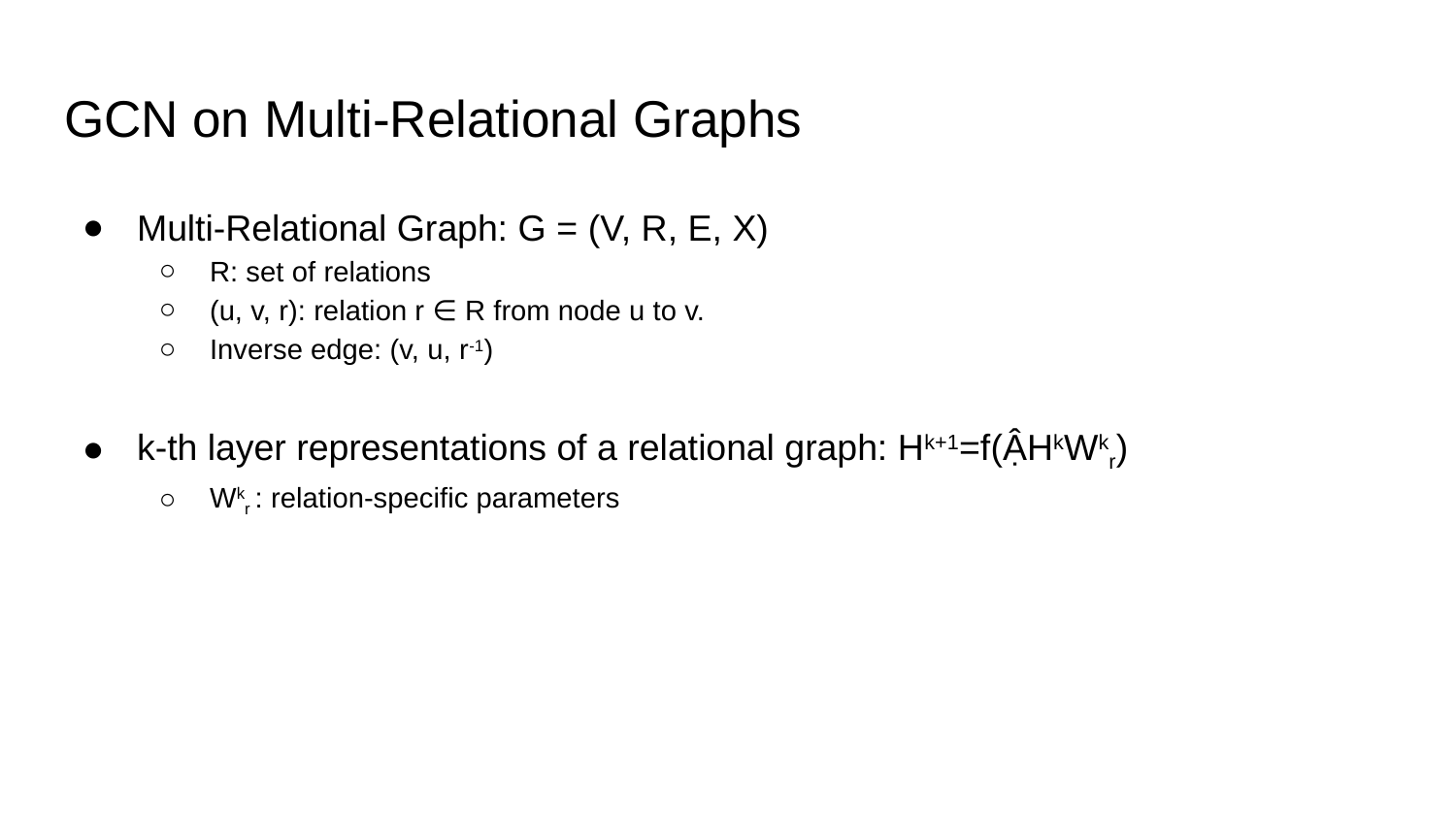

# GCN on Multi-Relational Graphs
Multi-Relational Graph: G = (V, R, E, X)
R: set of relations
(u, v, r): relation r ∈ R from node u to v.
Inverse edge: (v, u, r-1)

k-th layer representations of a relational graph: Hk+1=f(ẬHkWkr)
Wkr : relation-specific parameters